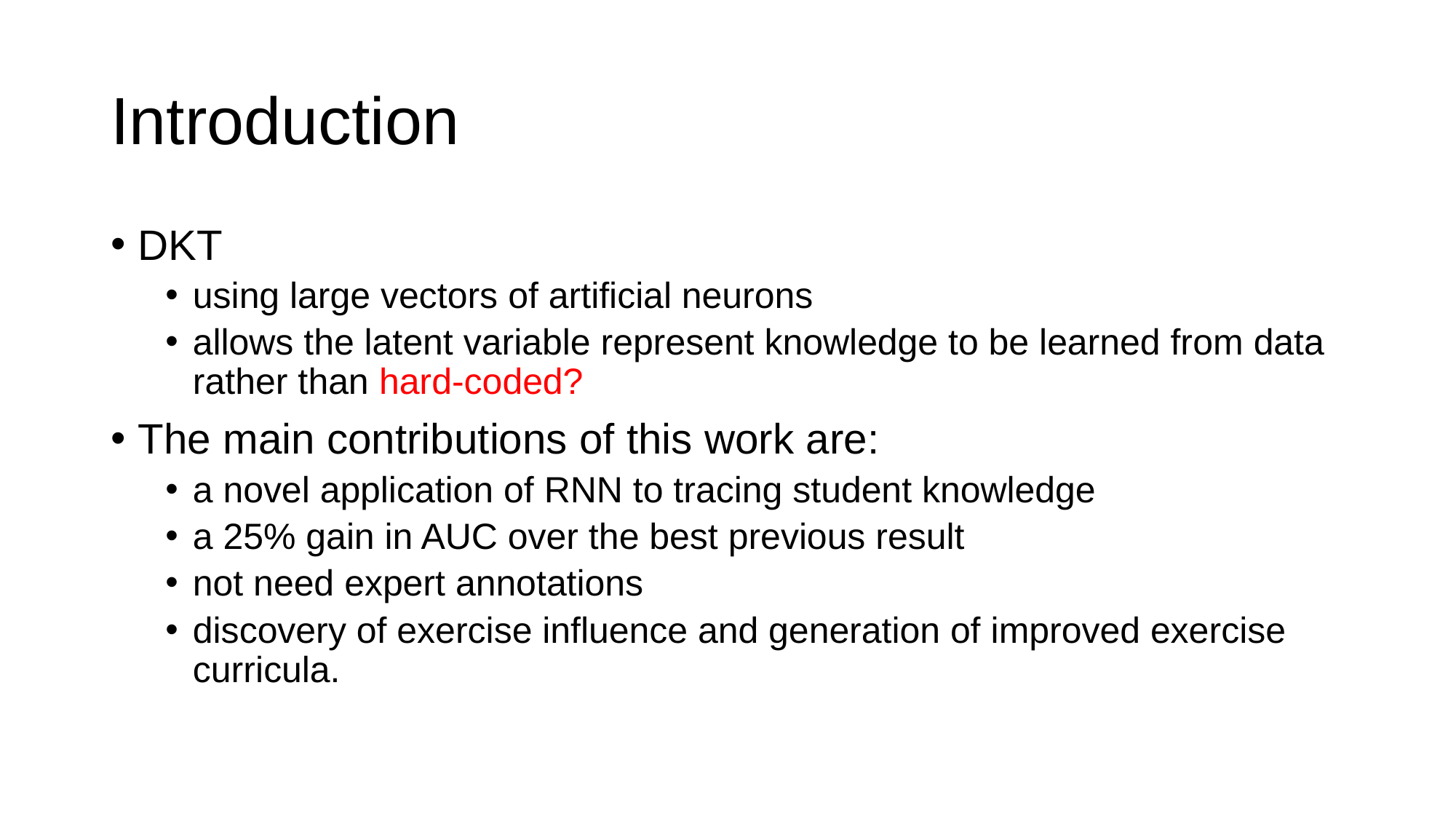

# Introduction
DKT
using large vectors of artificial neurons
allows the latent variable represent knowledge to be learned from data rather than hard-coded?
The main contributions of this work are:
a novel application of RNN to tracing student knowledge
a 25% gain in AUC over the best previous result
not need expert annotations
discovery of exercise influence and generation of improved exercise curricula.